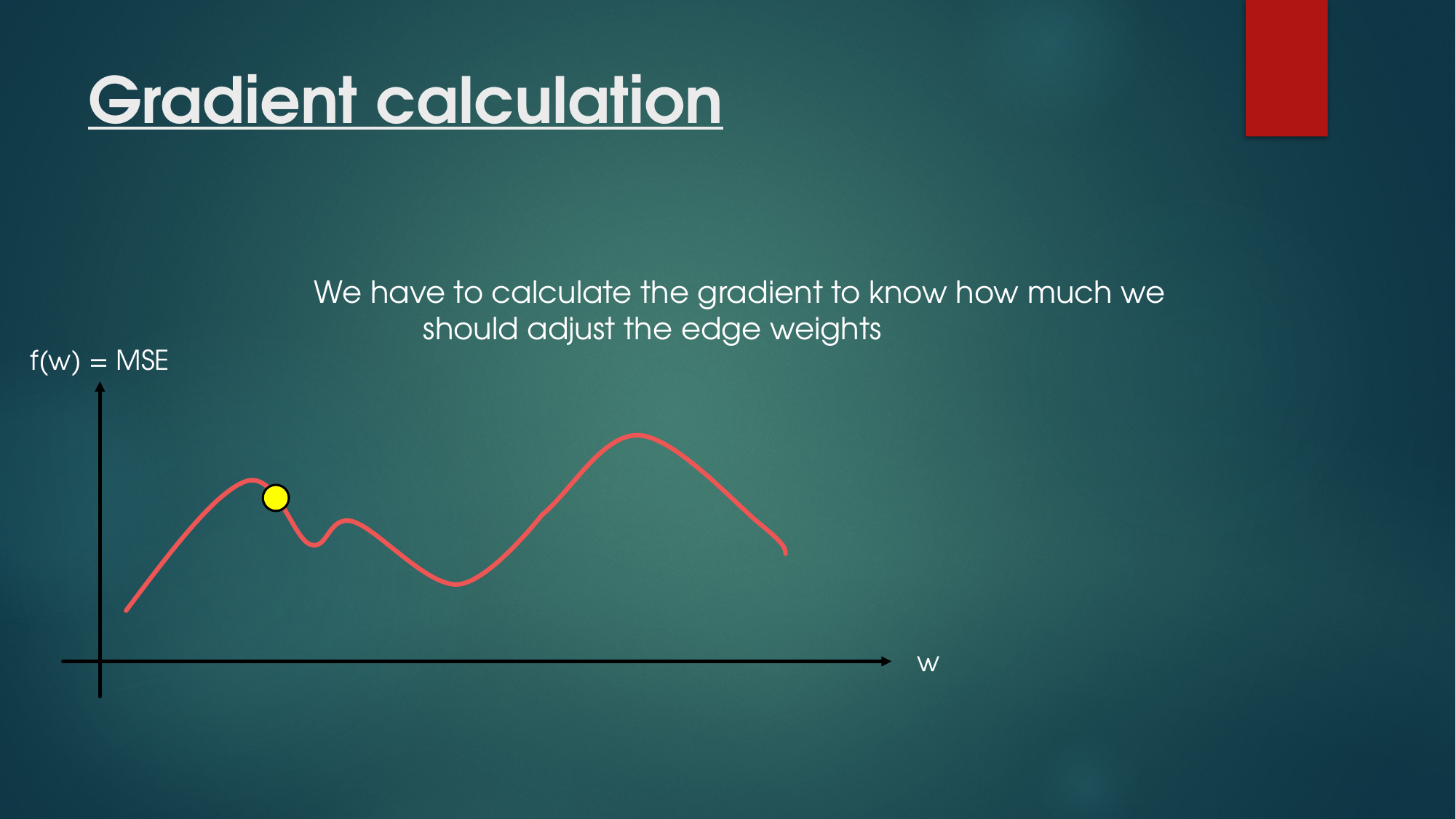

# Gradient calculation
We have to calculate the gradient to know how much we
	should adjust the edge weights
f(w) = MSE

w